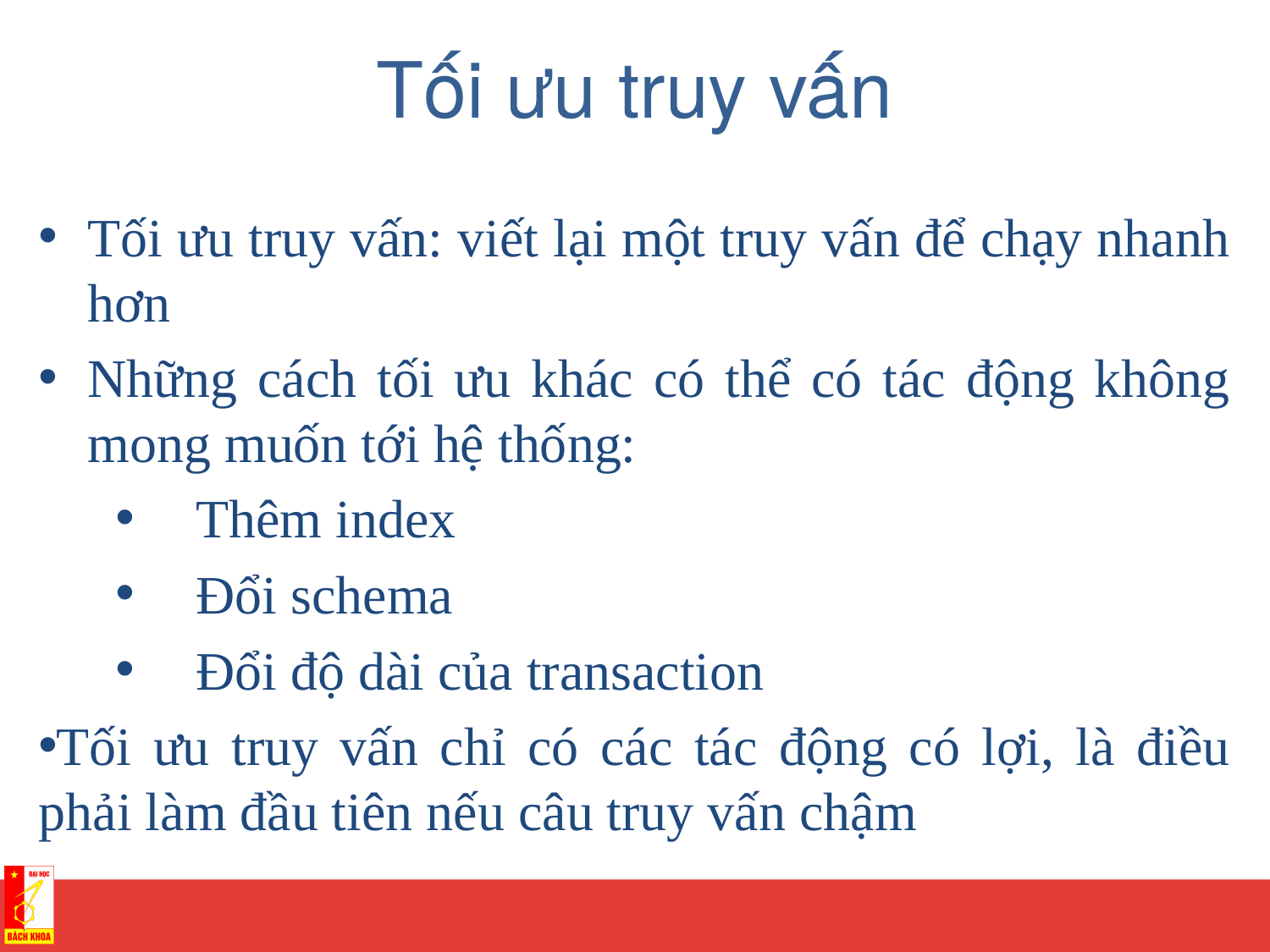

# Tối ưu truy vấn
Tối ưu truy vấn: viết lại một truy vấn để chạy nhanh hơn
Những cách tối ưu khác có thể có tác động không mong muốn tới hệ thống:
Thêm index
Đổi schema
Đổi độ dài của transaction
Tối ưu truy vấn chỉ có các tác động có lợi, là điều phải làm đầu tiên nếu câu truy vấn chậm